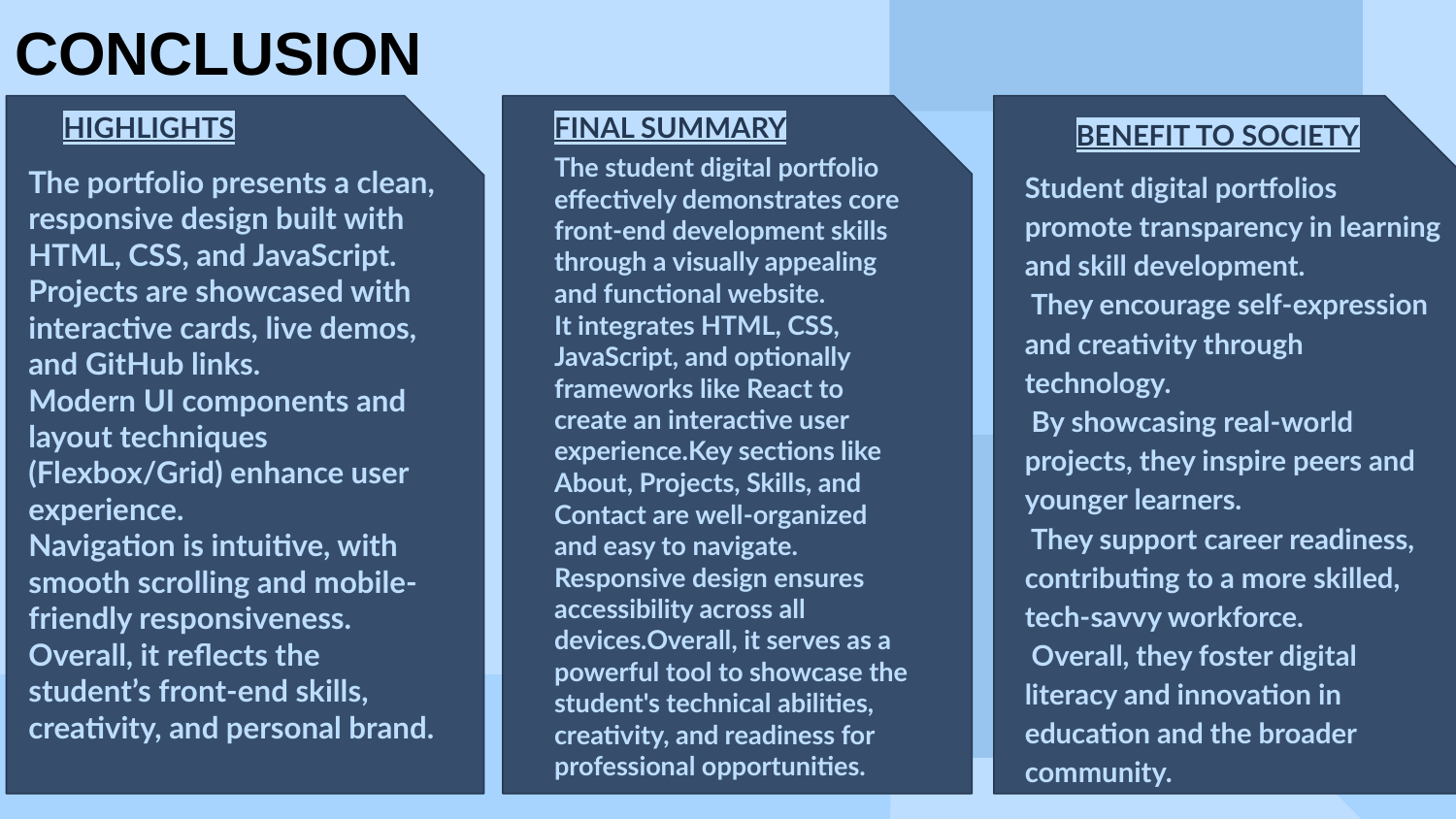

CONCLUSION

HIGHLIGHTS

FINAL SUMMARY

BENEFIT TO SOCIETY
The student digital portfolio effectively demonstrates core front-end development skills through a visually appealing and functional website.
It integrates HTML, CSS, JavaScript, and optionally frameworks like React to create an interactive user experience.Key sections like About, Projects, Skills, and Contact are well-organized and easy to navigate.
Responsive design ensures accessibility across all devices.Overall, it serves as a powerful tool to showcase the student's technical abilities, creativity, and readiness for professional opportunities.
The portfolio presents a clean, responsive design built with HTML, CSS, and JavaScript.
Projects are showcased with interactive cards, live demos, and GitHub links.
Modern UI components and layout techniques (Flexbox/Grid) enhance user experience.
Navigation is intuitive, with smooth scrolling and mobile-friendly responsiveness.
Overall, it reflects the student’s front-end skills, creativity, and personal brand.

Student digital portfolios promote transparency in learning and skill development.
 They encourage self-expression and creativity through technology.
 By showcasing real-world projects, they inspire peers and younger learners.
 They support career readiness, contributing to a more skilled, tech-savvy workforce.
 Overall, they foster digital literacy and innovation in education and the broader community.